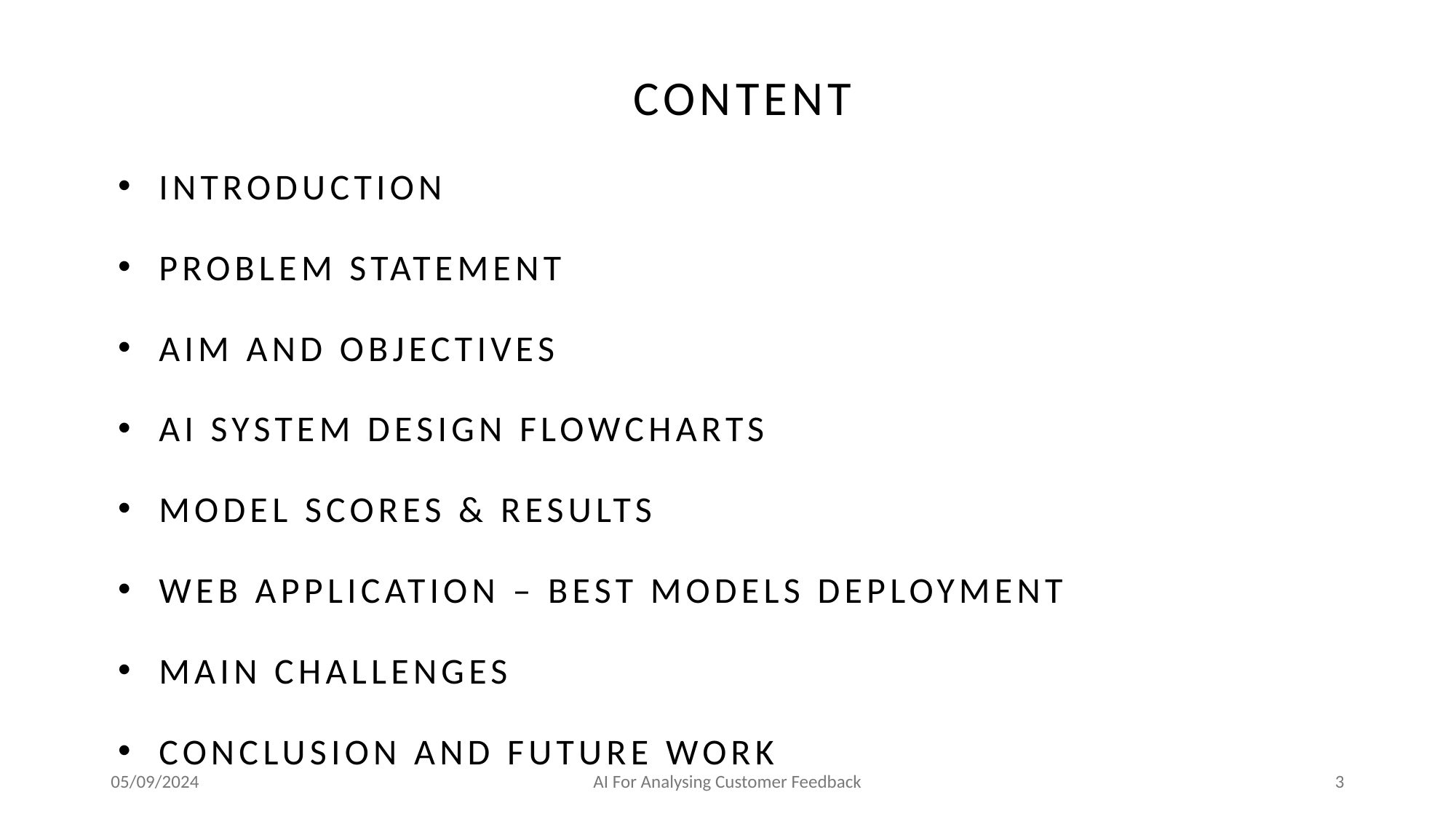

# Content
Introduction
Problem Statement
Aim and Objectives
AI System Design Flowcharts
MODEL SCORES & Results
WEB APPLICATION – BEST MODELS DEPLOYMENT
Main Challenges
Conclusion and Future work
05/09/2024
AI For Analysing Customer Feedback
3